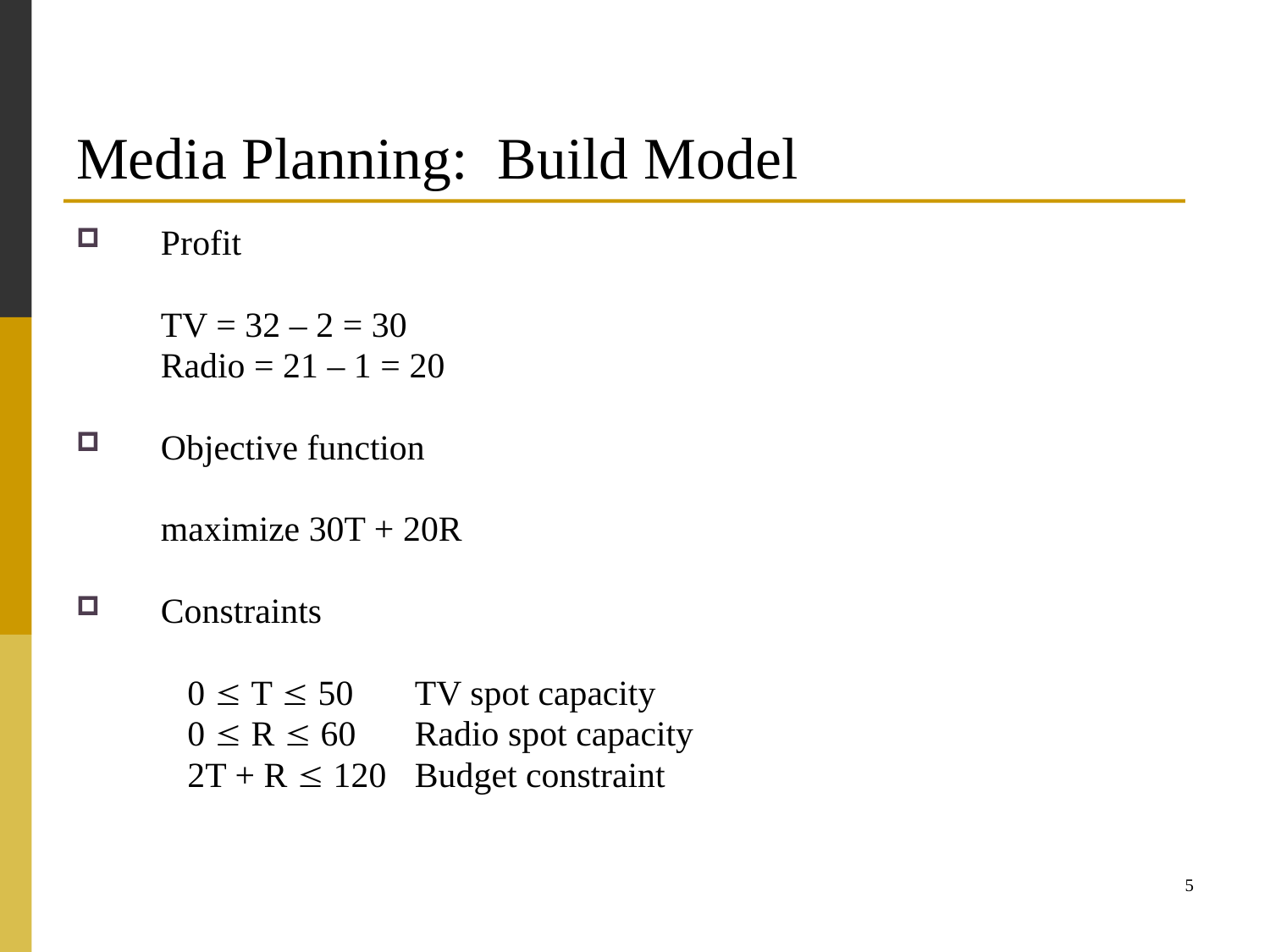

# Media Planning:  Build Model
Profit

	TV = 32 – 2 = 30
	Radio = 21 – 1 = 20

Objective function

	maximize 30T + 20R

Constraints

	   0 ≤ T ≤ 50	TV spot capacity
	   0 ≤ R ≤ 60	Radio spot capacity
	   2T + R ≤ 120	Budget constraint
5